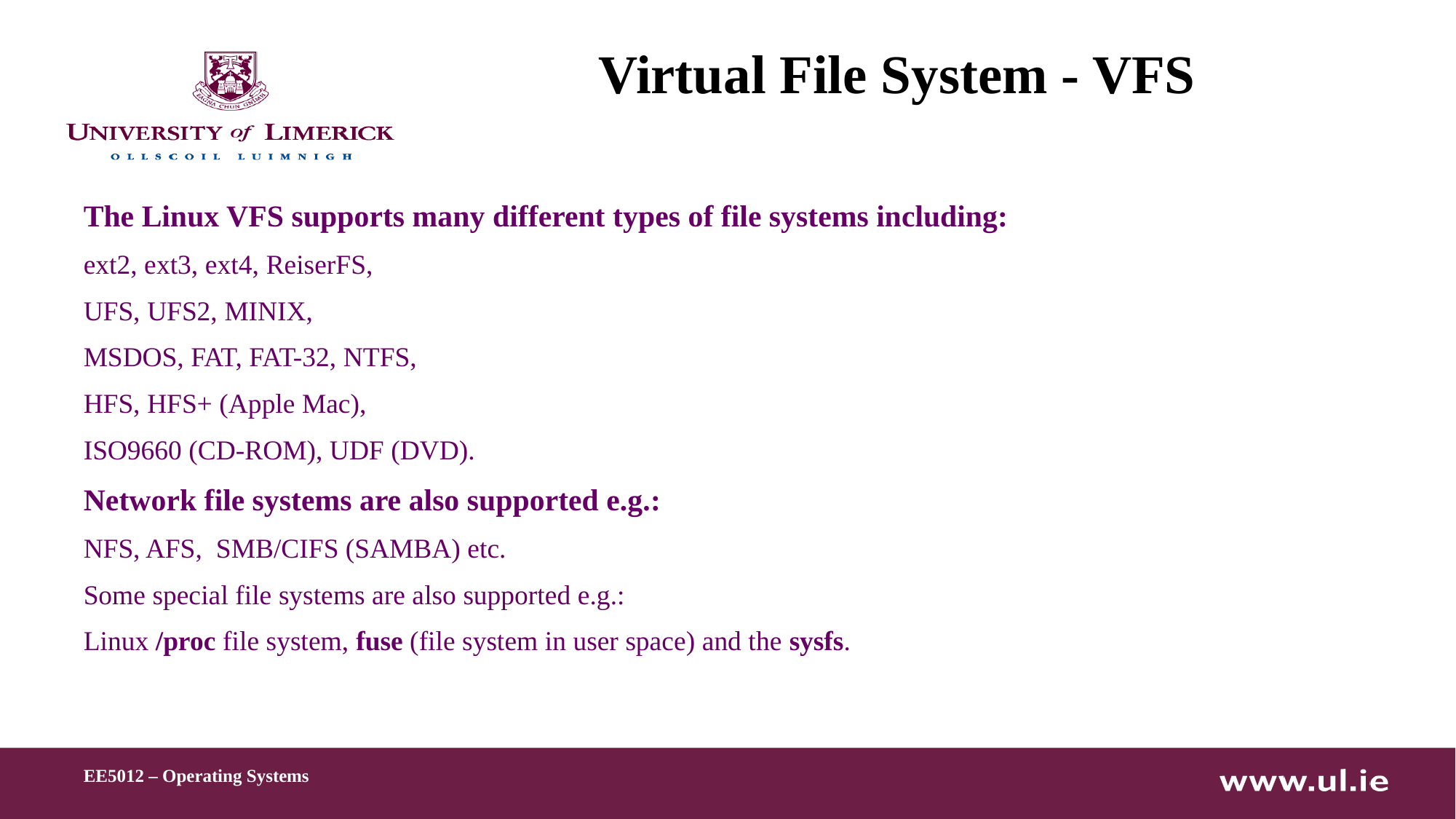

# Virtual File System - VFS
The Linux VFS supports many different types of file systems including:
ext2, ext3, ext4, ReiserFS,
UFS, UFS2, MINIX,
MSDOS, FAT, FAT-32, NTFS,
HFS, HFS+ (Apple Mac),
ISO9660 (CD-ROM), UDF (DVD).
Network file systems are also supported e.g.:
NFS, AFS,  SMB/CIFS (SAMBA) etc.
Some special file systems are also supported e.g.:
Linux /proc file system, fuse (file system in user space) and the sysfs.

EE5012 – Operating Systems